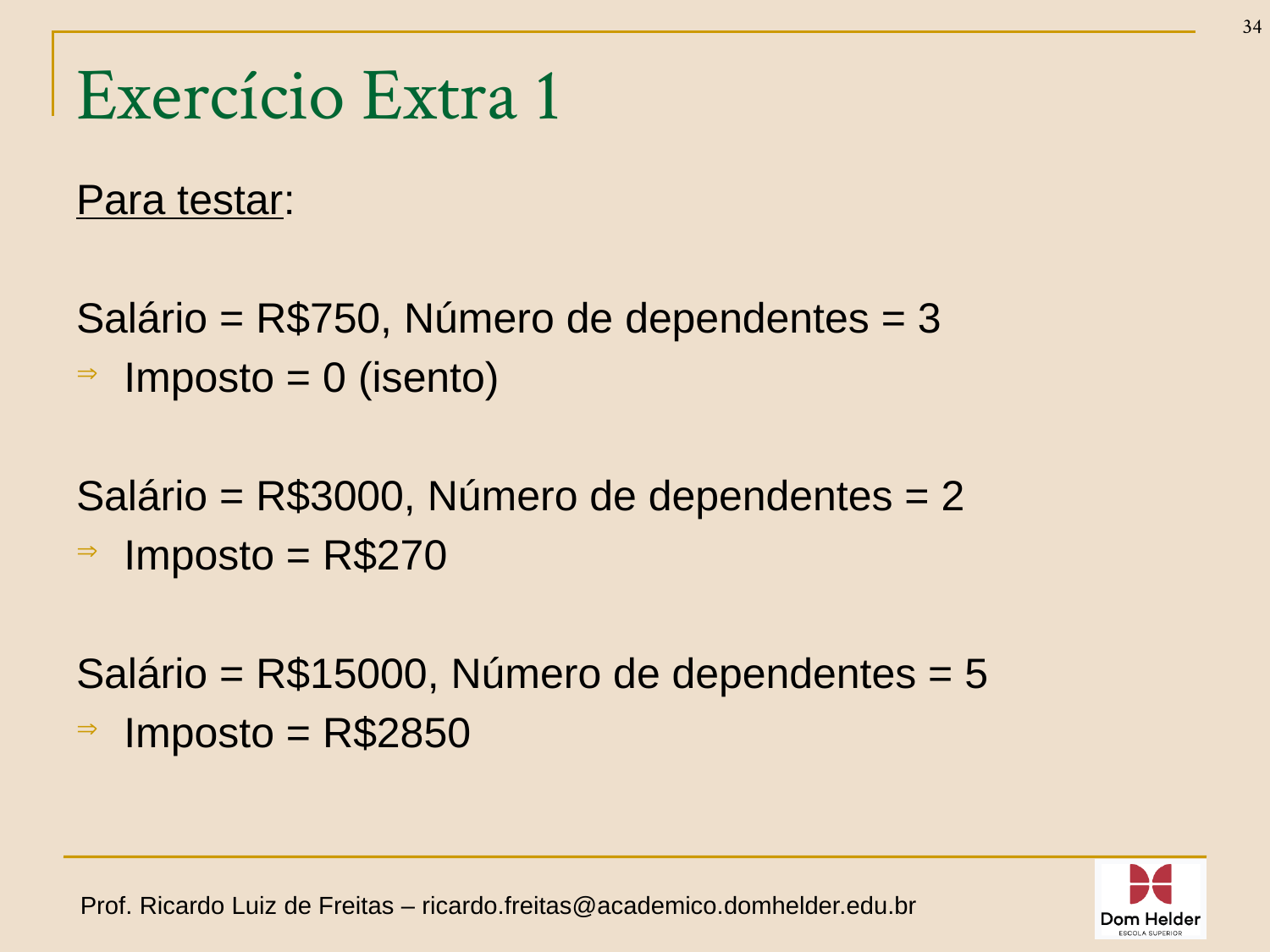

34
# Exercício Extra 1
Para testar:

Salário = R$750, Número de dependentes = 3
Imposto = 0 (isento)

Salário = R$3000, Número de dependentes = 2
Imposto = R$270

Salário = R$15000, Número de dependentes = 5
Imposto = R$2850